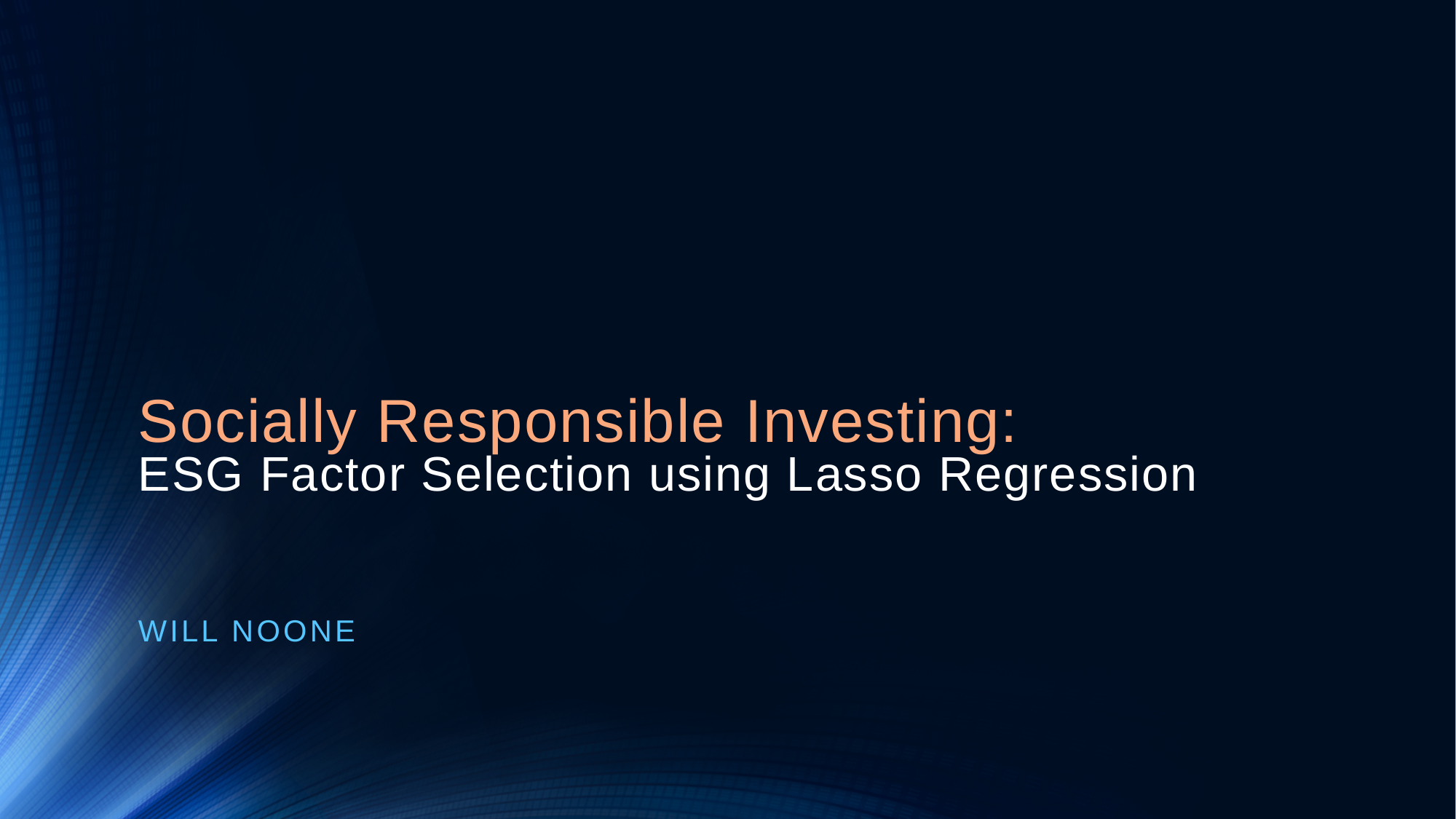

# Socially Responsible Investing: ESG Factor Selection using Lasso Regression

Will noone